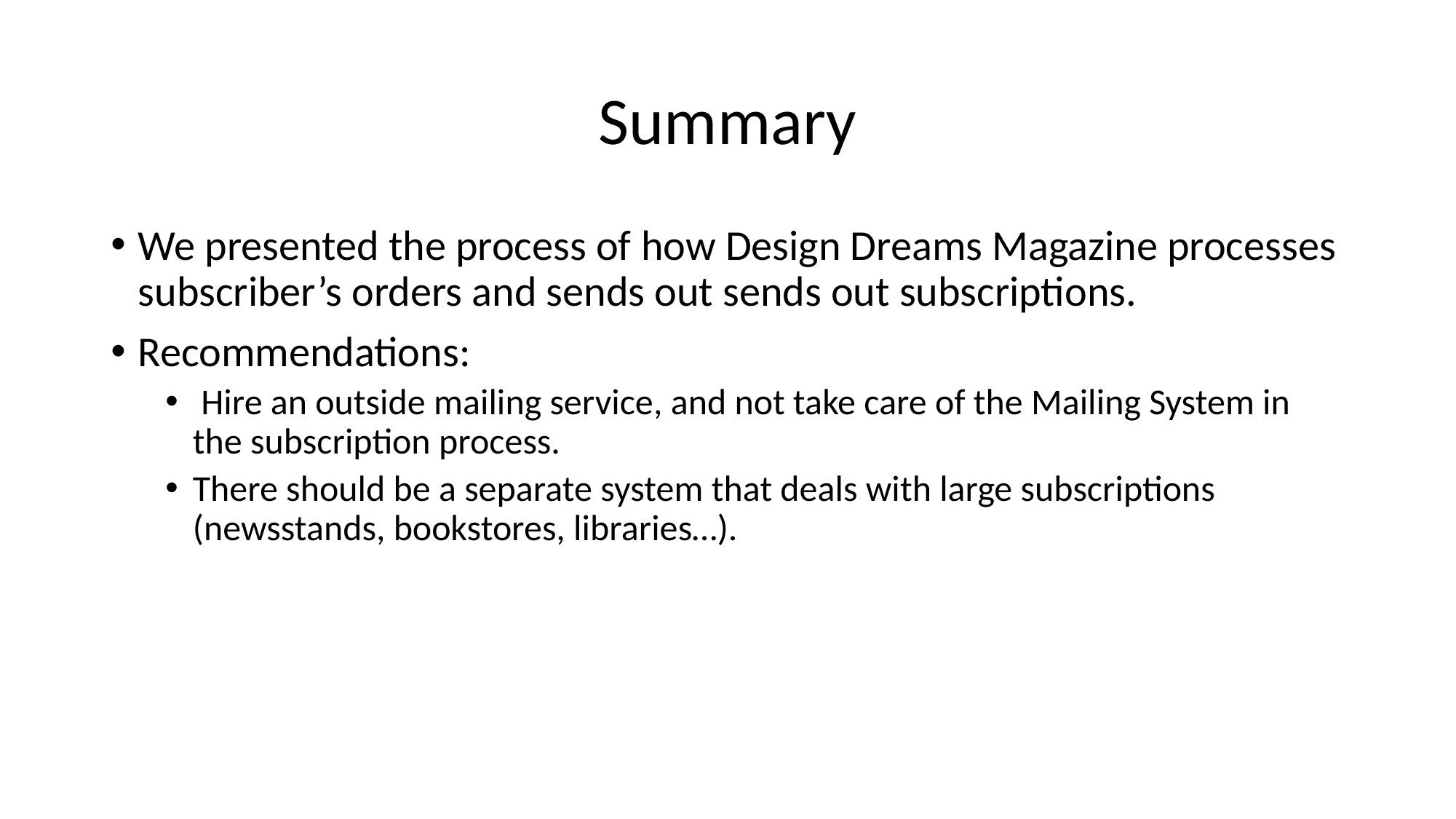

# Summary
We presented the process of how Design Dreams Magazine processes subscriber’s orders and sends out sends out subscriptions.
Recommendations:
 Hire an outside mailing service, and not take care of the Mailing System in the subscription process.
There should be a separate system that deals with large subscriptions (newsstands, bookstores, libraries…).